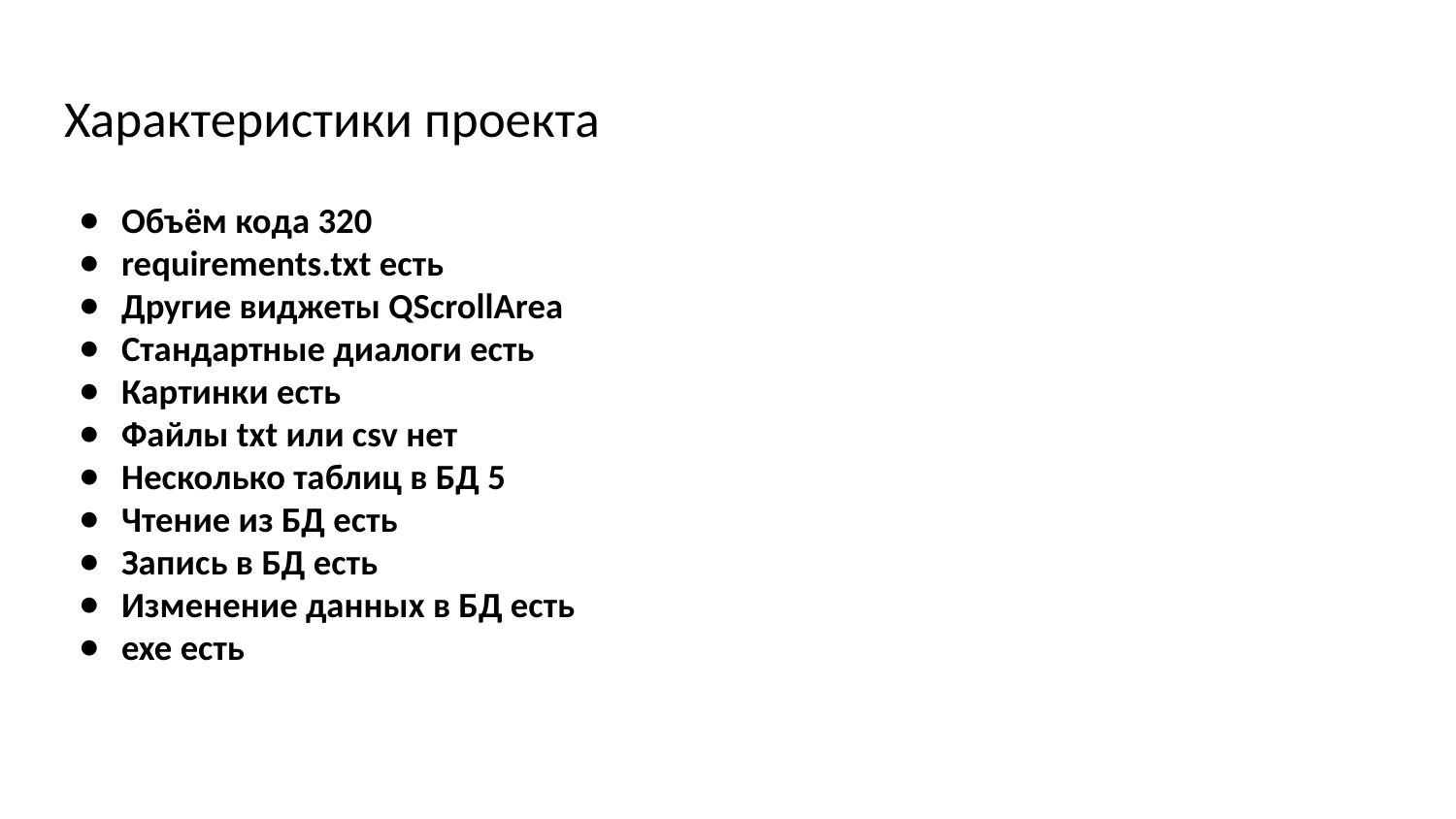

# Характеристики проекта
Объём кода 320
requirements.txt есть
Другие виджеты QScrollArea
Стандартные диалоги есть
Картинки есть
Файлы txt или csv нет
Несколько таблиц в БД 5
Чтение из БД есть
Запись в БД есть
Изменение данных в БД есть
exe есть